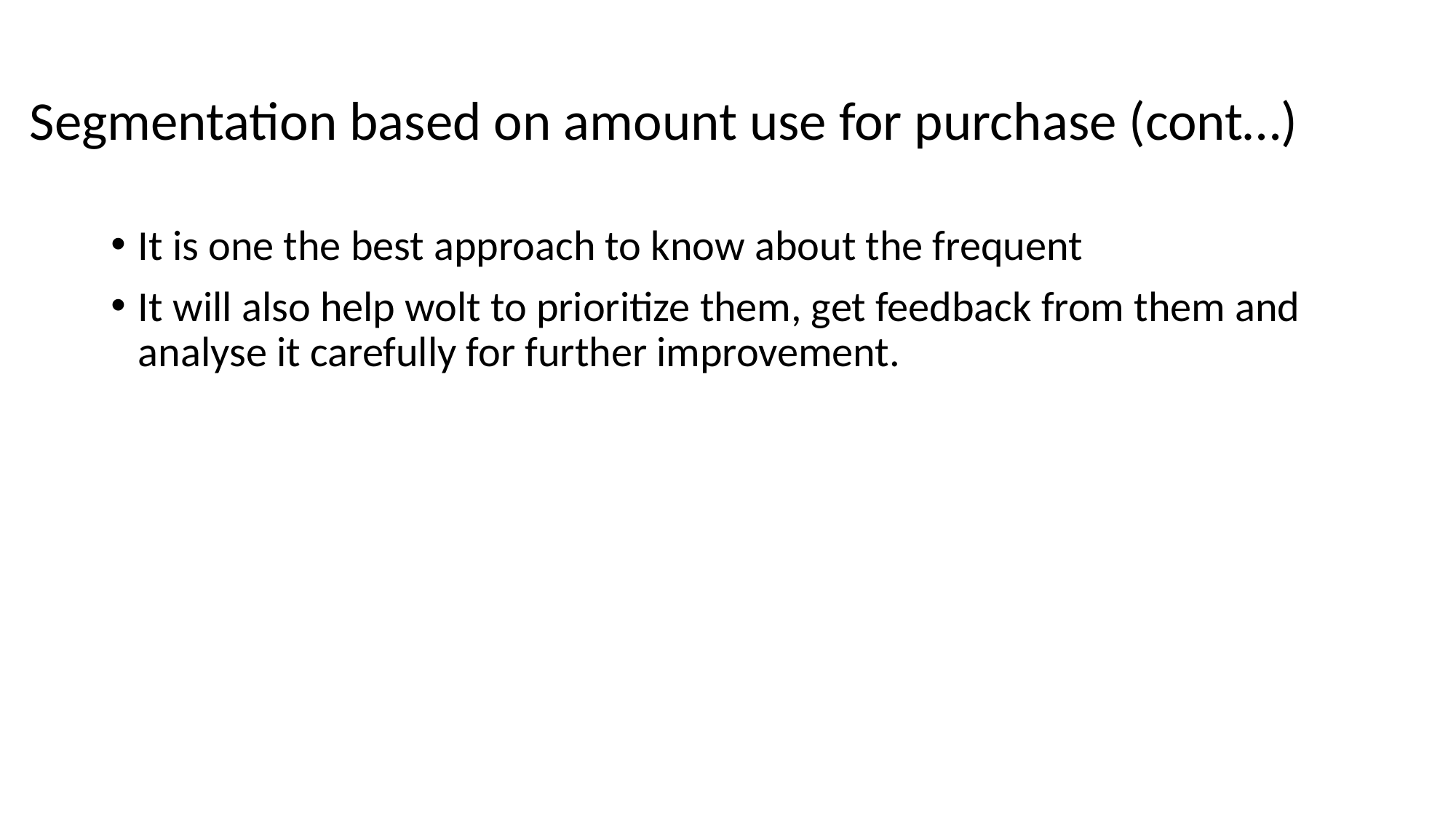

# Segmentation based on amount use for purchase (cont…)
It is one the best approach to know about the frequent
It will also help wolt to prioritize them, get feedback from them and analyse it carefully for further improvement.